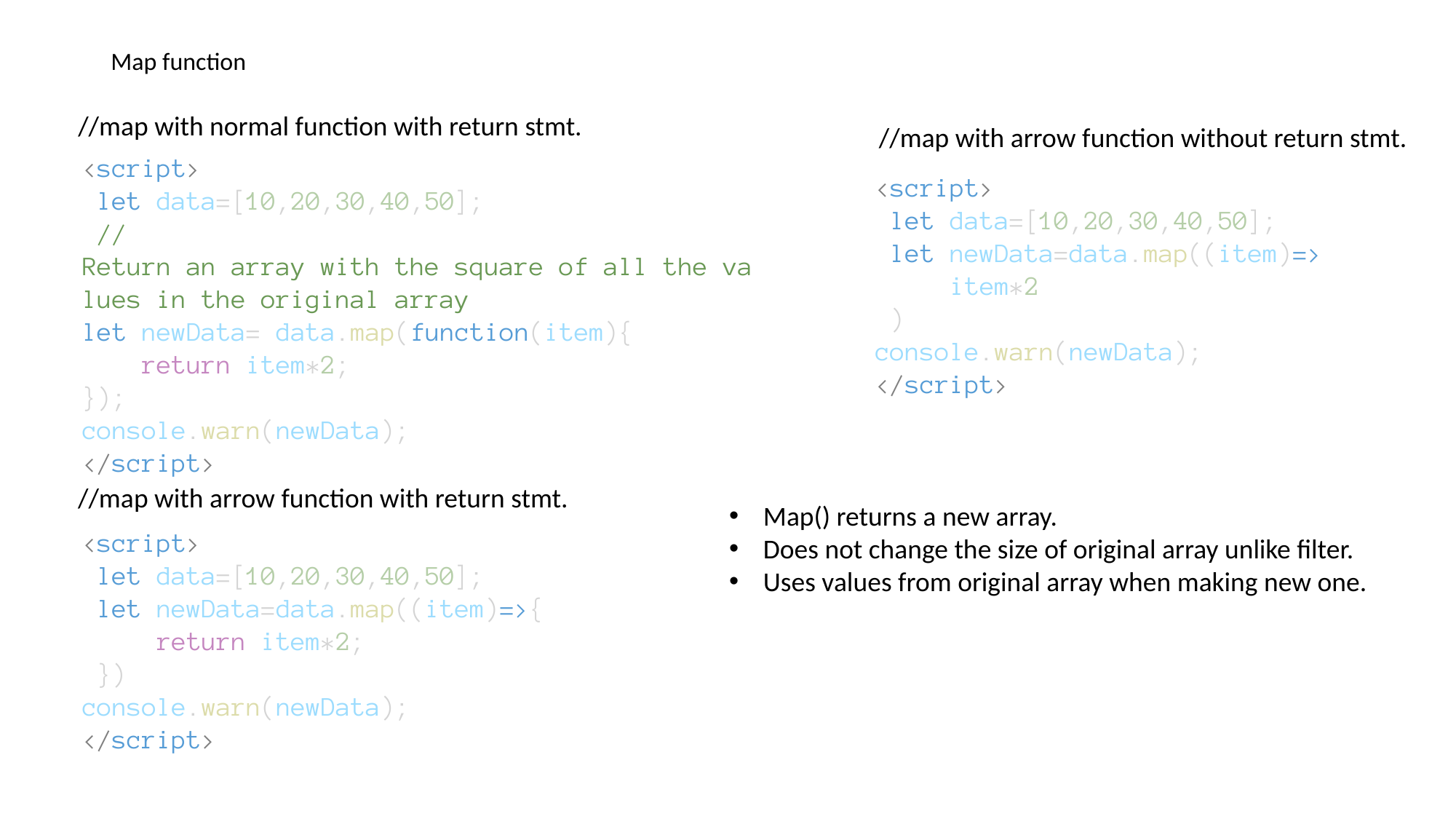

# Map function
//map with normal function with return stmt.
//map with arrow function without return stmt.
<script>
 let data=[10,20,30,40,50];
 //Return an array with the square of all the values in the original array
let newData= data.map(function(item){
    return item*2;
});
console.warn(newData);
</script>
<script>
 let data=[10,20,30,40,50];
 let newData=data.map((item)=>
     item*2
 )
console.warn(newData);
</script>
//map with arrow function with return stmt.
Map() returns a new array.
Does not change the size of original array unlike filter.
Uses values from original array when making new one.
<script>
 let data=[10,20,30,40,50];
 let newData=data.map((item)=>{
     return item*2;
 })
console.warn(newData);
</script>